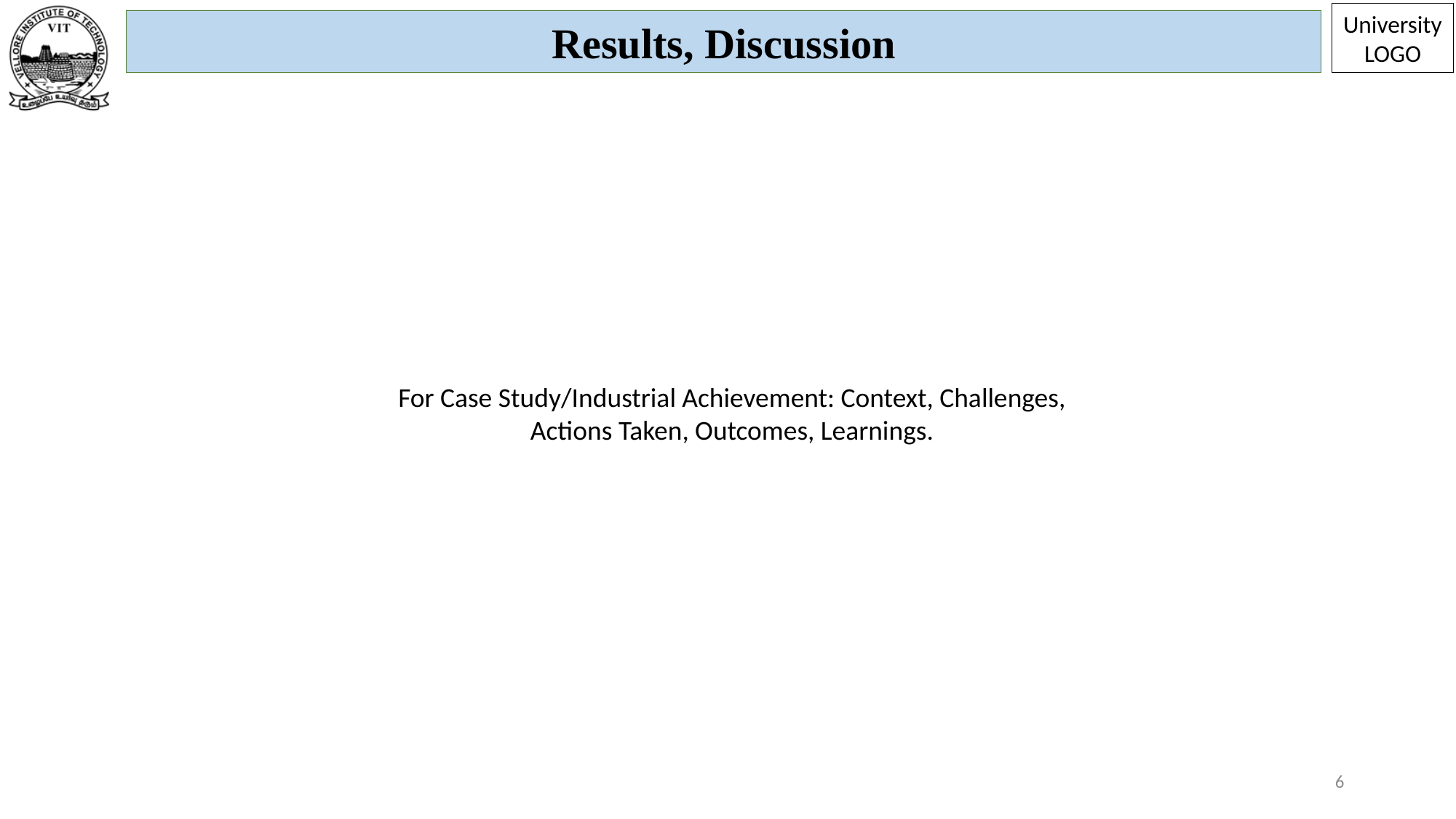

University
LOGO
Results, Discussion
For Case Study/Industrial Achievement: Context, Challenges, Actions Taken, Outcomes, Learnings.
6